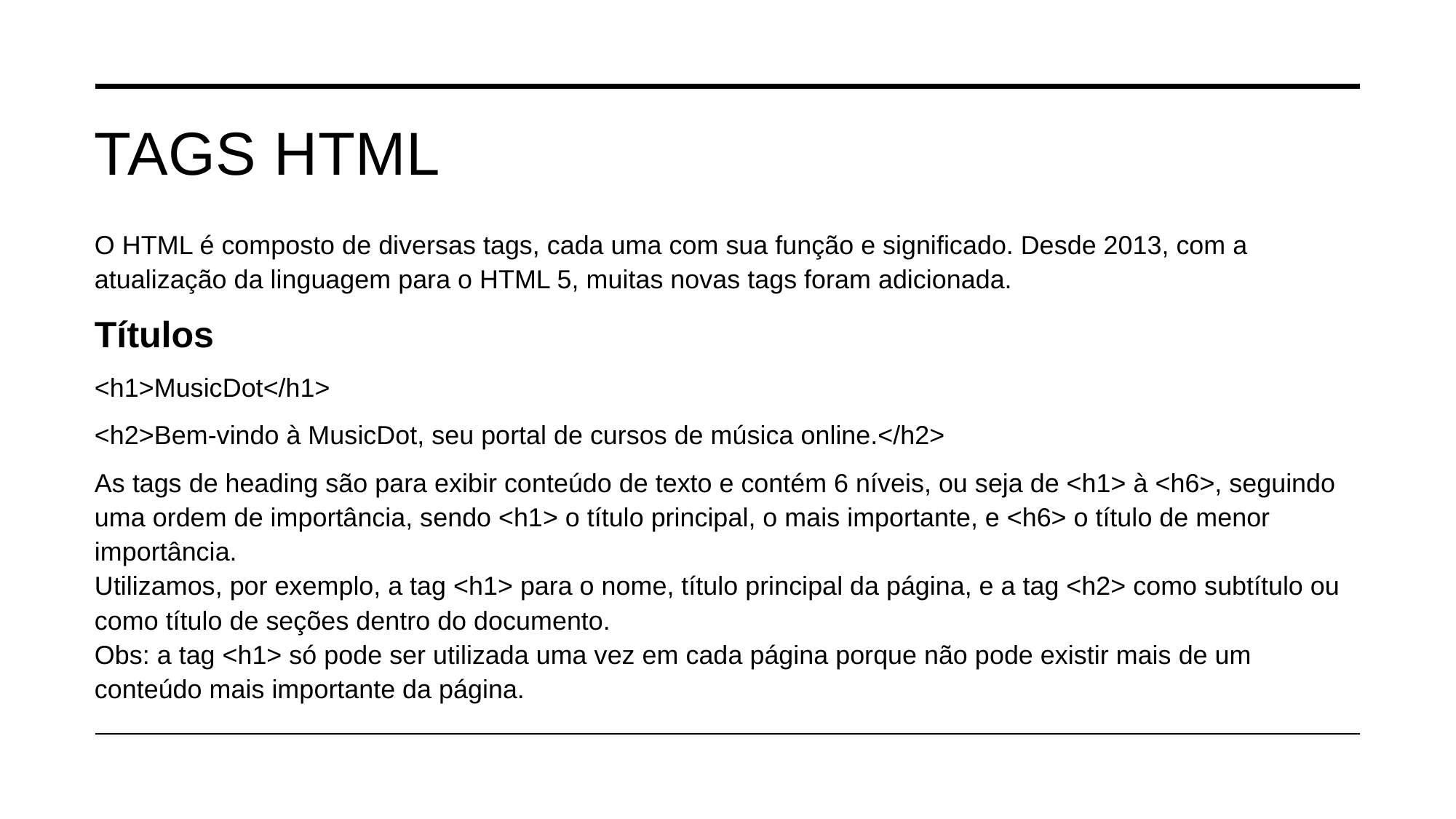

# Tags HTML
O HTML é composto de diversas tags, cada uma com sua função e significado. Desde 2013, com a atualização da linguagem para o HTML 5, muitas novas tags foram adicionada.
Títulos
<h1>MusicDot</h1>
<h2>Bem-vindo à MusicDot, seu portal de cursos de música online.</h2>
As tags de heading são para exibir conteúdo de texto e contém 6 níveis, ou seja de <h1> à <h6>, seguindo uma ordem de importância, sendo <h1> o título principal, o mais importante, e <h6> o título de menor importância.
Utilizamos, por exemplo, a tag <h1> para o nome, título principal da página, e a tag <h2> como subtítulo ou como título de seções dentro do documento.
Obs: a tag <h1> só pode ser utilizada uma vez em cada página porque não pode existir mais de um conteúdo mais importante da página.